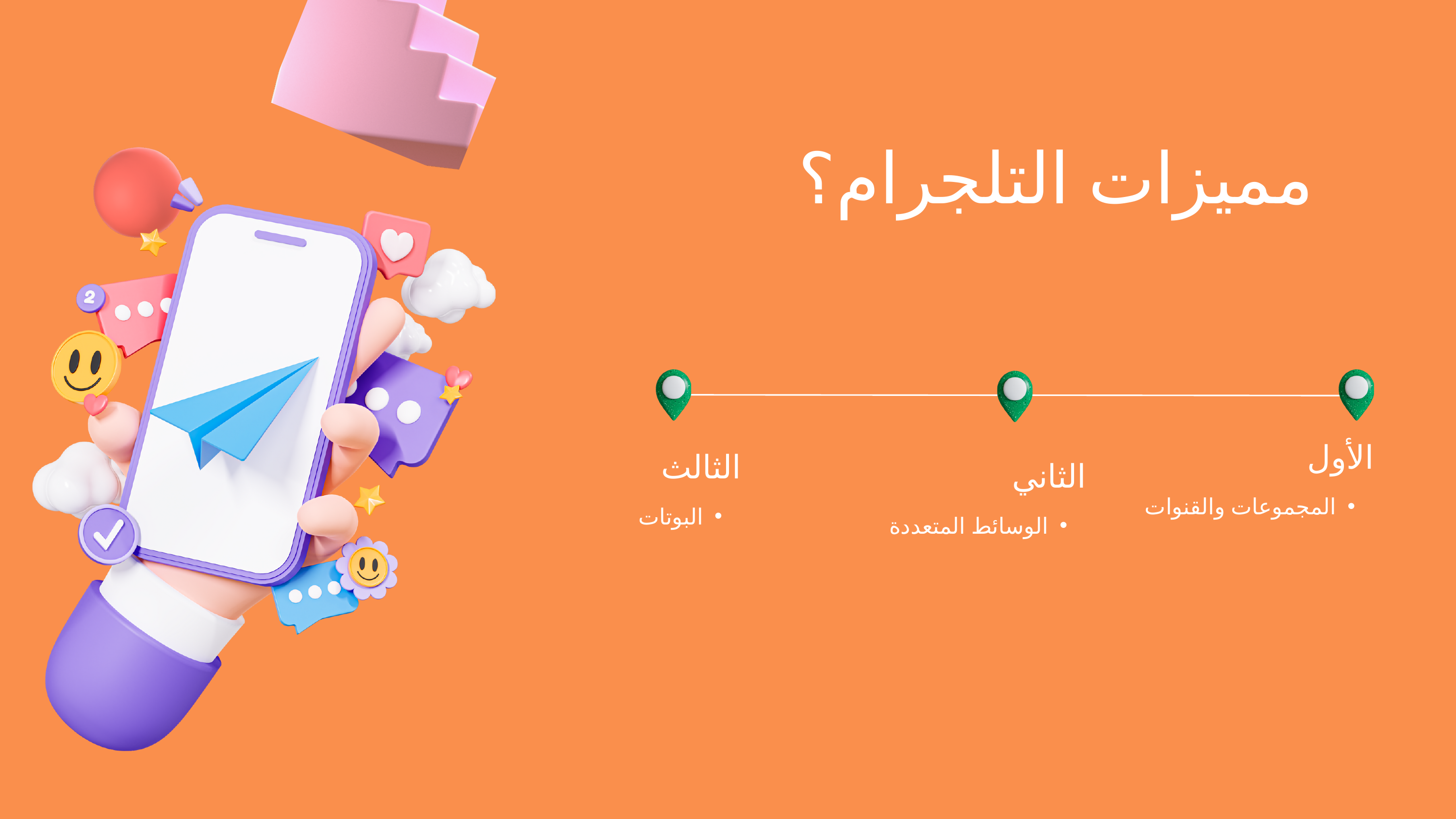

مميزات التلجرام؟

 الأول
المجموعات والقنوات
الثالث
البوتات
الثاني
الوسائط المتعددة